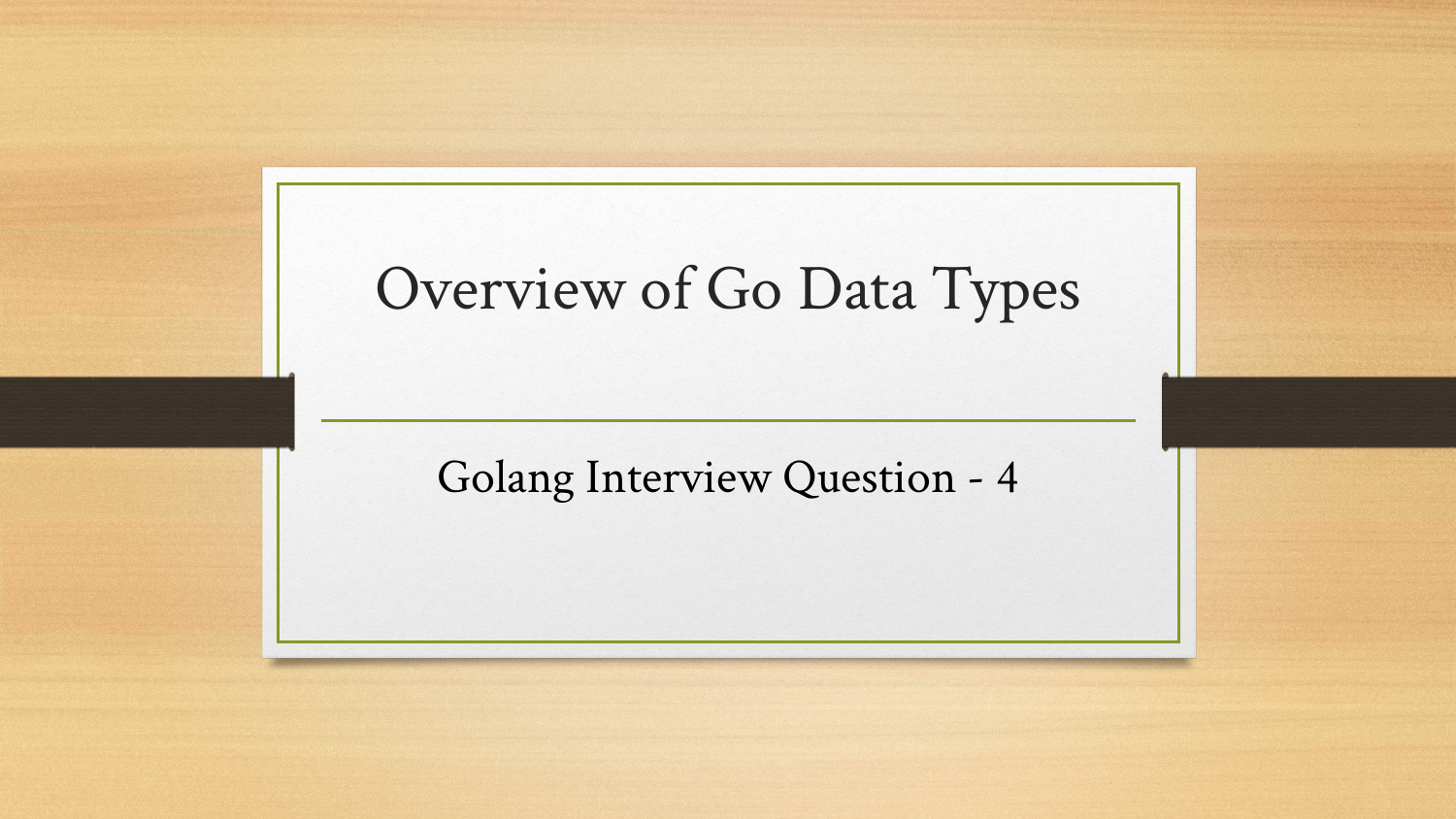

# Overview of Go Data Types
Golang Interview Question - 4